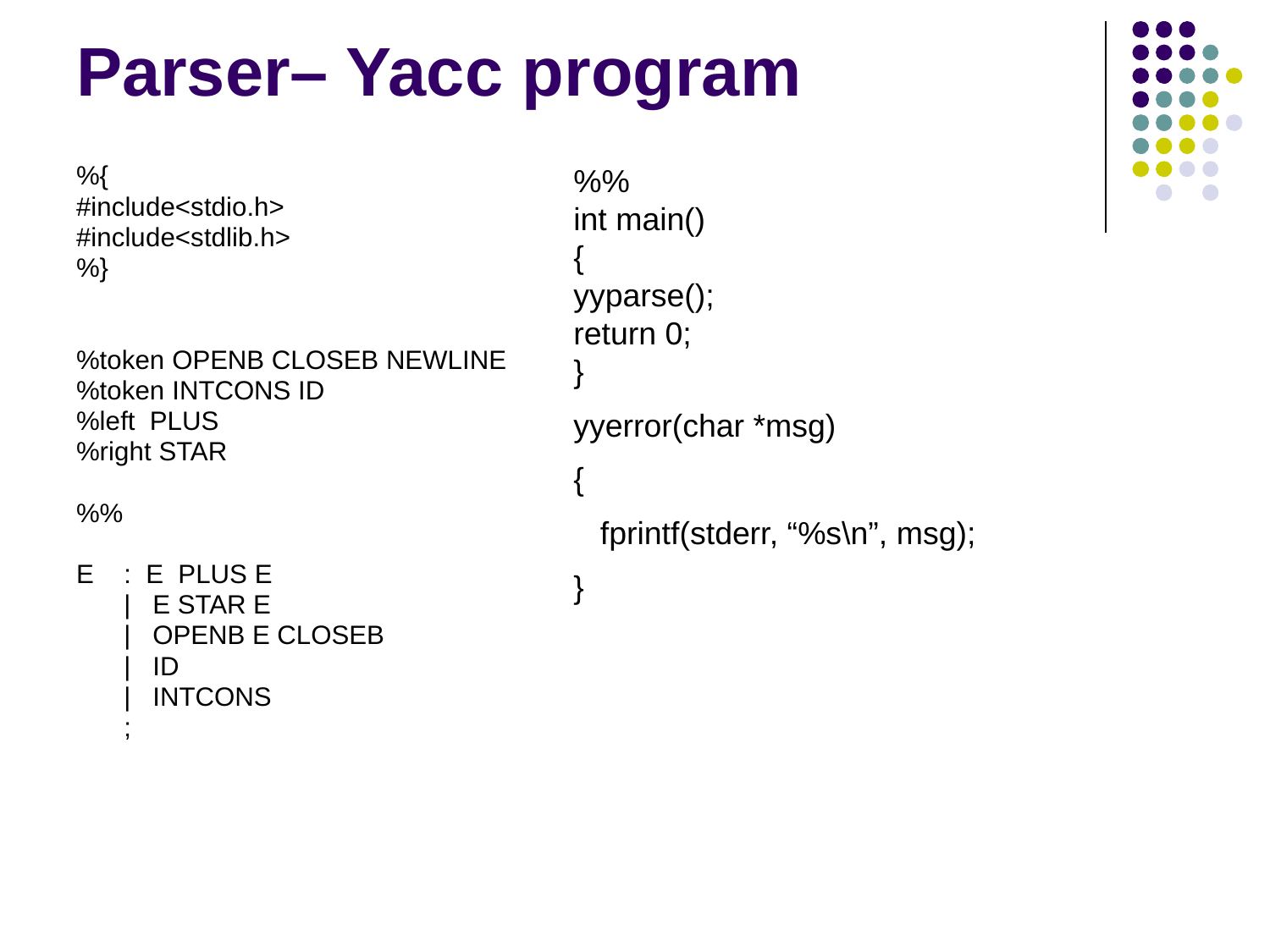

# Parser– Yacc program

%%
int main()
{
yyparse();
return 0;
}
yyerror(char *msg)
{
   fprintf(stderr, “%s\n”, msg);
}
%{
#include<stdio.h>
#include<stdlib.h>
%}

%token OPENB CLOSEB NEWLINE
%token INTCONS ID
%left  PLUS
%right STAR

%%

E 	:  E  PLUS E
	|   E STAR E
	|   OPENB E CLOSEB
	|   ID
	|   INTCONS
	;